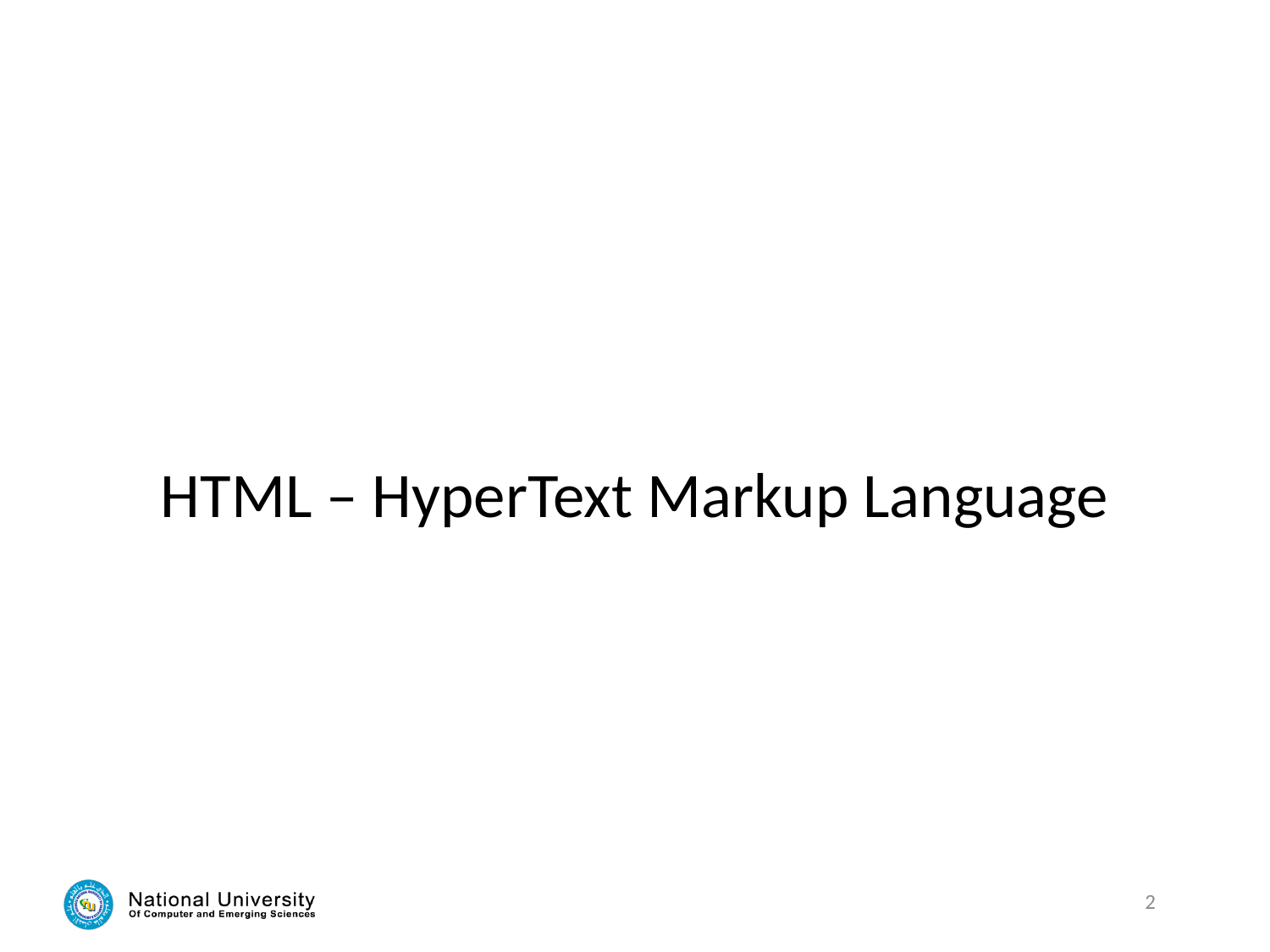

# HTML – HyperText Markup Language
2